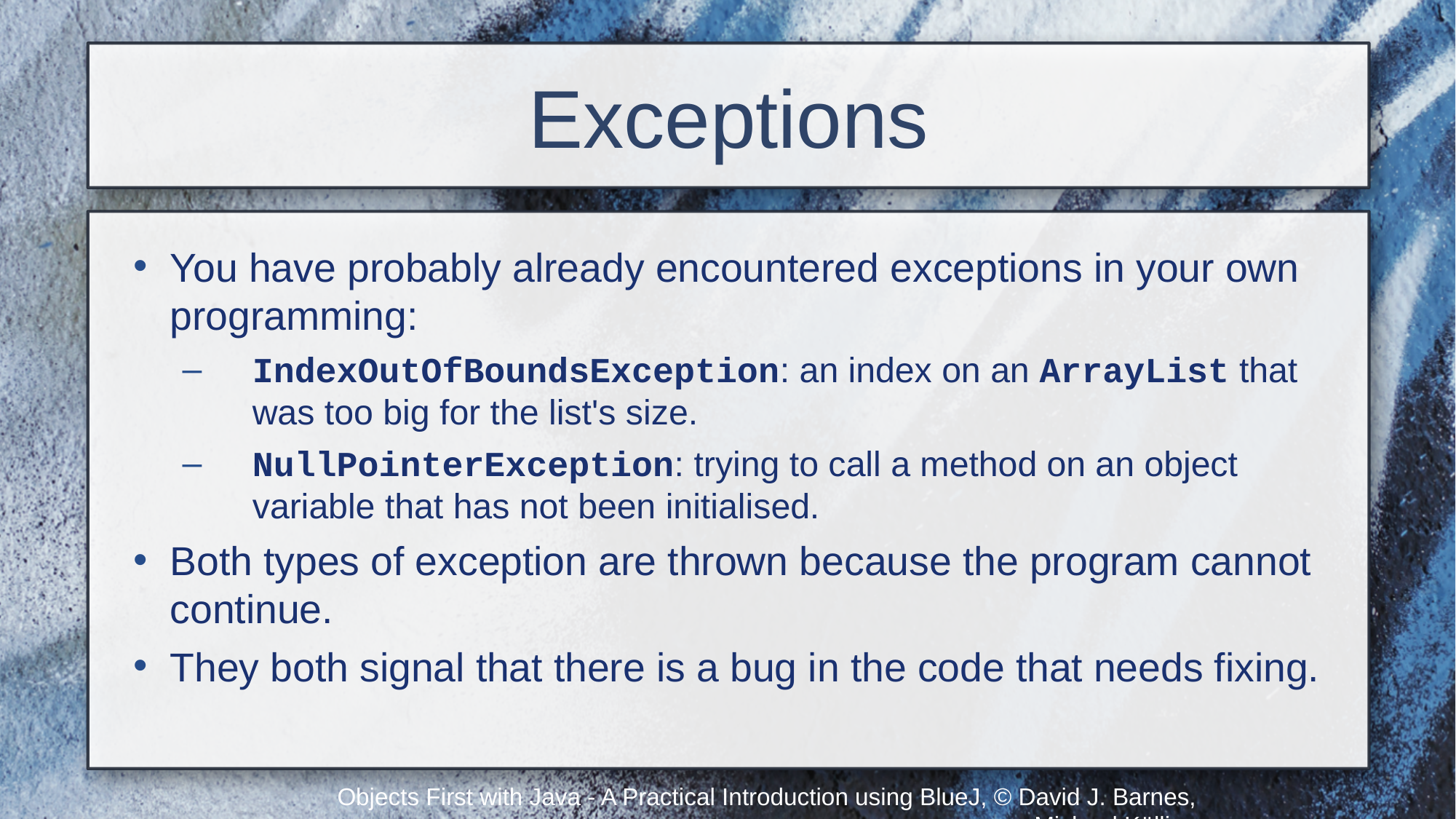

# Exceptions
You have probably already encountered exceptions in your own programming:
IndexOutOfBoundsException: an index on an ArrayList that was too big for the list's size.
NullPointerException: trying to call a method on an object variable that has not been initialised.
Both types of exception are thrown because the program cannot continue.
They both signal that there is a bug in the code that needs fixing.